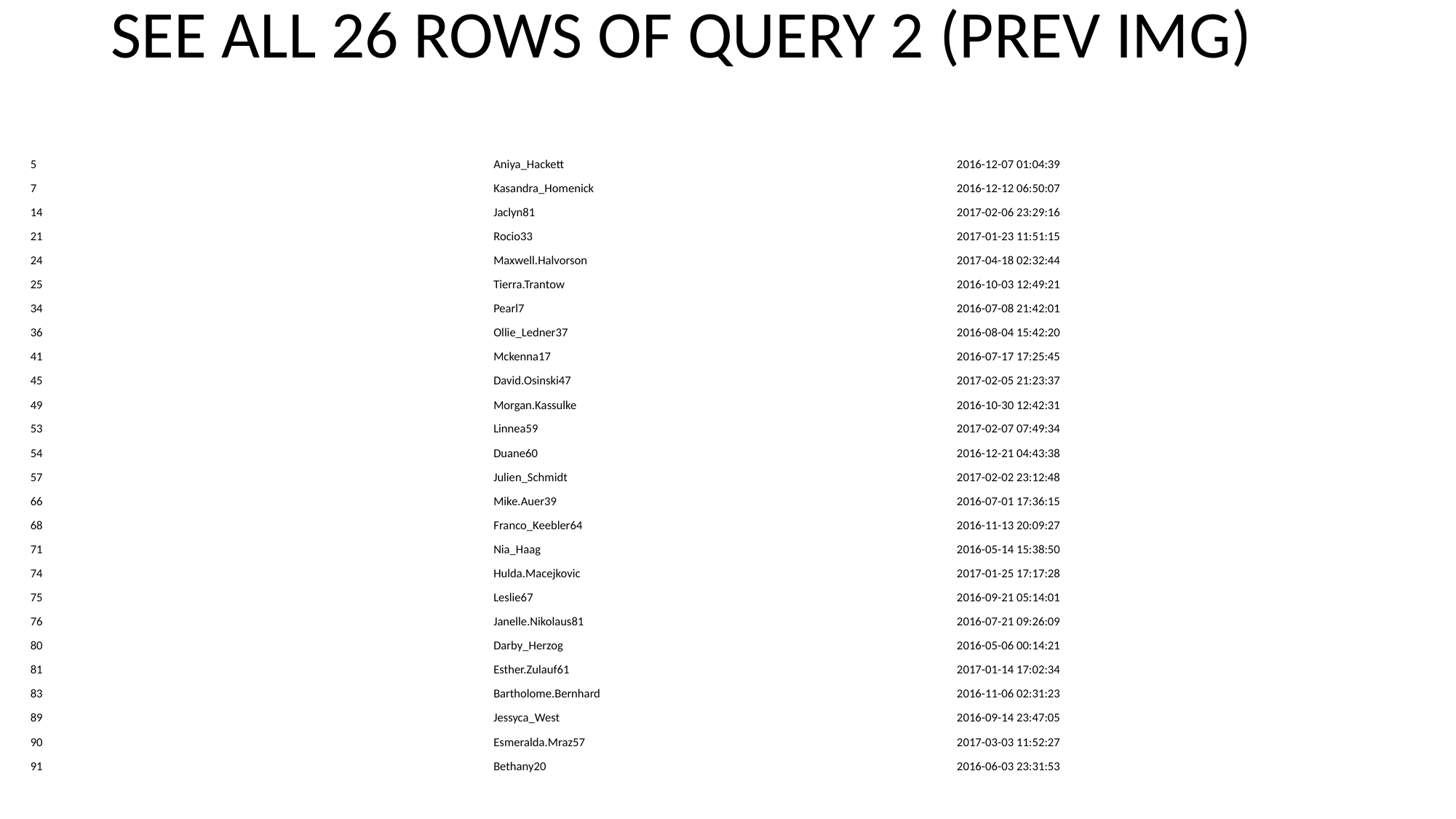

# SEE ALL 26 ROWS OF QUERY 2 (PREV IMG)
| 5 | Aniya\_Hackett | 2016-12-07 01:04:39 |
| --- | --- | --- |
| 7 | Kasandra\_Homenick | 2016-12-12 06:50:07 |
| 14 | Jaclyn81 | 2017-02-06 23:29:16 |
| 21 | Rocio33 | 2017-01-23 11:51:15 |
| 24 | Maxwell.Halvorson | 2017-04-18 02:32:44 |
| 25 | Tierra.Trantow | 2016-10-03 12:49:21 |
| 34 | Pearl7 | 2016-07-08 21:42:01 |
| 36 | Ollie\_Ledner37 | 2016-08-04 15:42:20 |
| 41 | Mckenna17 | 2016-07-17 17:25:45 |
| 45 | David.Osinski47 | 2017-02-05 21:23:37 |
| 49 | Morgan.Kassulke | 2016-10-30 12:42:31 |
| 53 | Linnea59 | 2017-02-07 07:49:34 |
| 54 | Duane60 | 2016-12-21 04:43:38 |
| 57 | Julien\_Schmidt | 2017-02-02 23:12:48 |
| 66 | Mike.Auer39 | 2016-07-01 17:36:15 |
| 68 | Franco\_Keebler64 | 2016-11-13 20:09:27 |
| 71 | Nia\_Haag | 2016-05-14 15:38:50 |
| 74 | Hulda.Macejkovic | 2017-01-25 17:17:28 |
| 75 | Leslie67 | 2016-09-21 05:14:01 |
| 76 | Janelle.Nikolaus81 | 2016-07-21 09:26:09 |
| 80 | Darby\_Herzog | 2016-05-06 00:14:21 |
| 81 | Esther.Zulauf61 | 2017-01-14 17:02:34 |
| 83 | Bartholome.Bernhard | 2016-11-06 02:31:23 |
| 89 | Jessyca\_West | 2016-09-14 23:47:05 |
| 90 | Esmeralda.Mraz57 | 2017-03-03 11:52:27 |
| 91 | Bethany20 | 2016-06-03 23:31:53 |
|  |  |  |